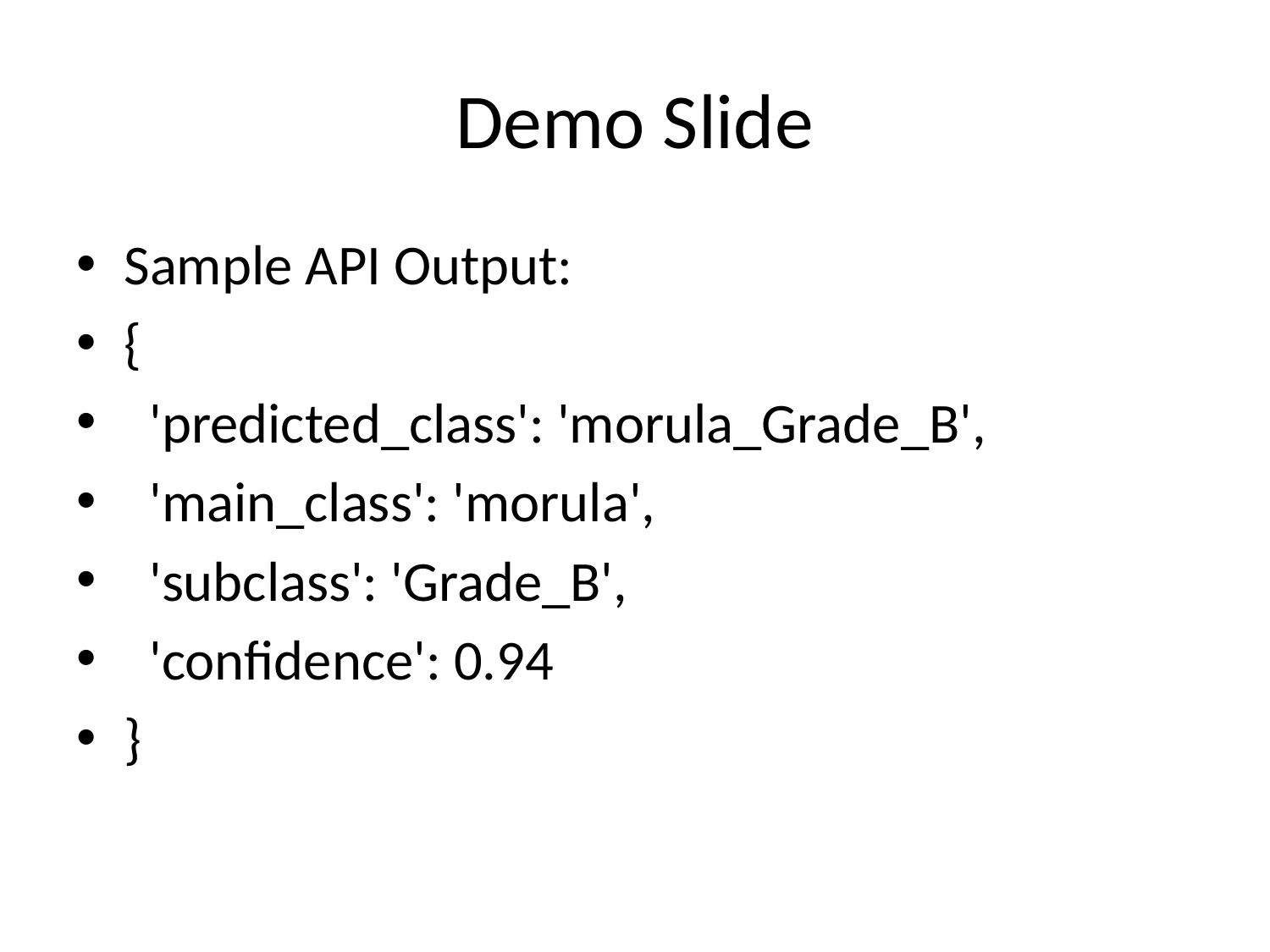

# Demo Slide
Sample API Output:
{
  'predicted_class': 'morula_Grade_B',
  'main_class': 'morula',
  'subclass': 'Grade_B',
  'confidence': 0.94
}